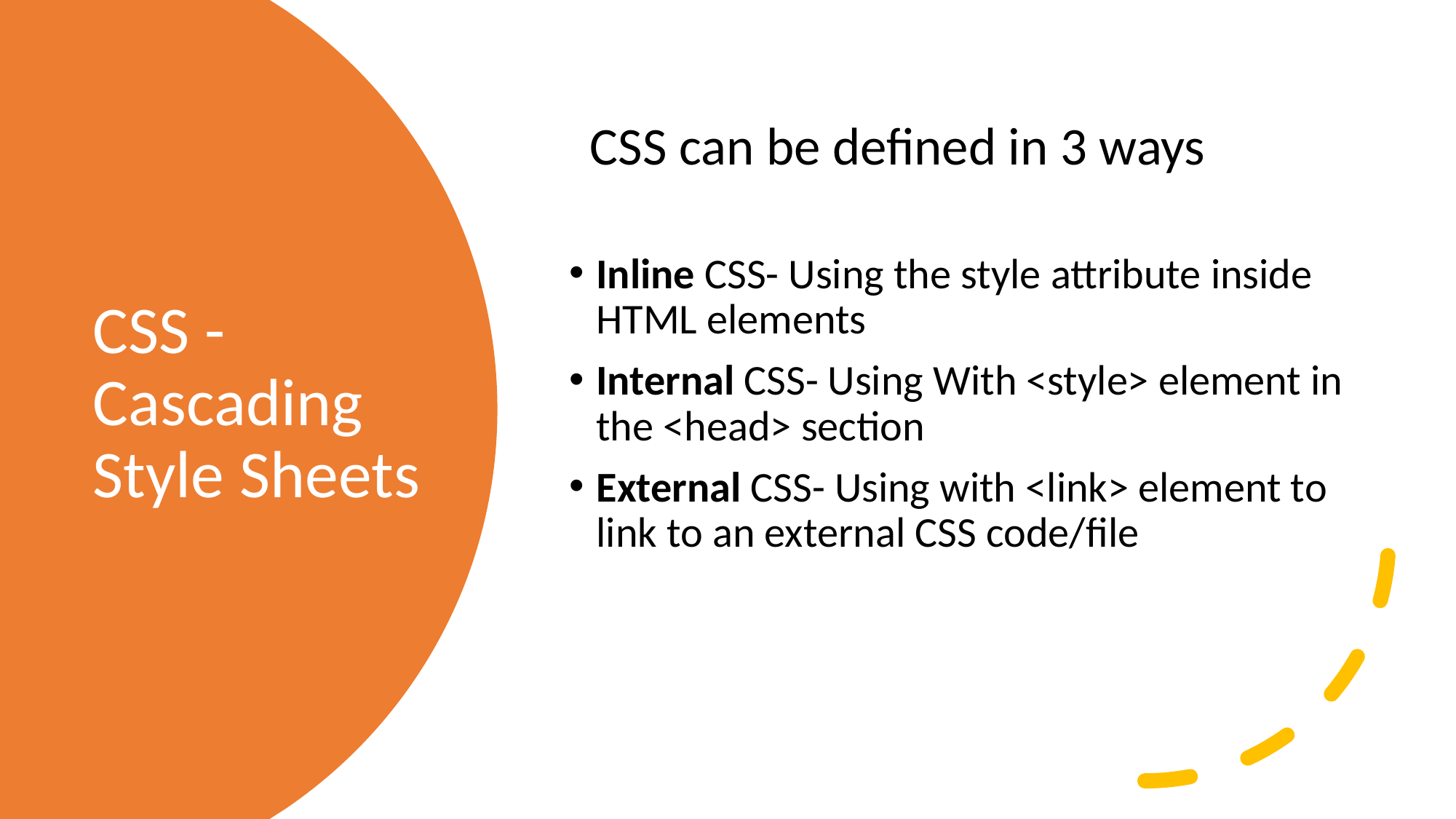

Inline CSS- Using the style attribute inside HTML elements
Internal CSS- Using With <style> element in the <head> section
External CSS- Using with <link> element to link to an external CSS code/file
CSS can be defined in 3 ways
# CSS - Cascading Style Sheets